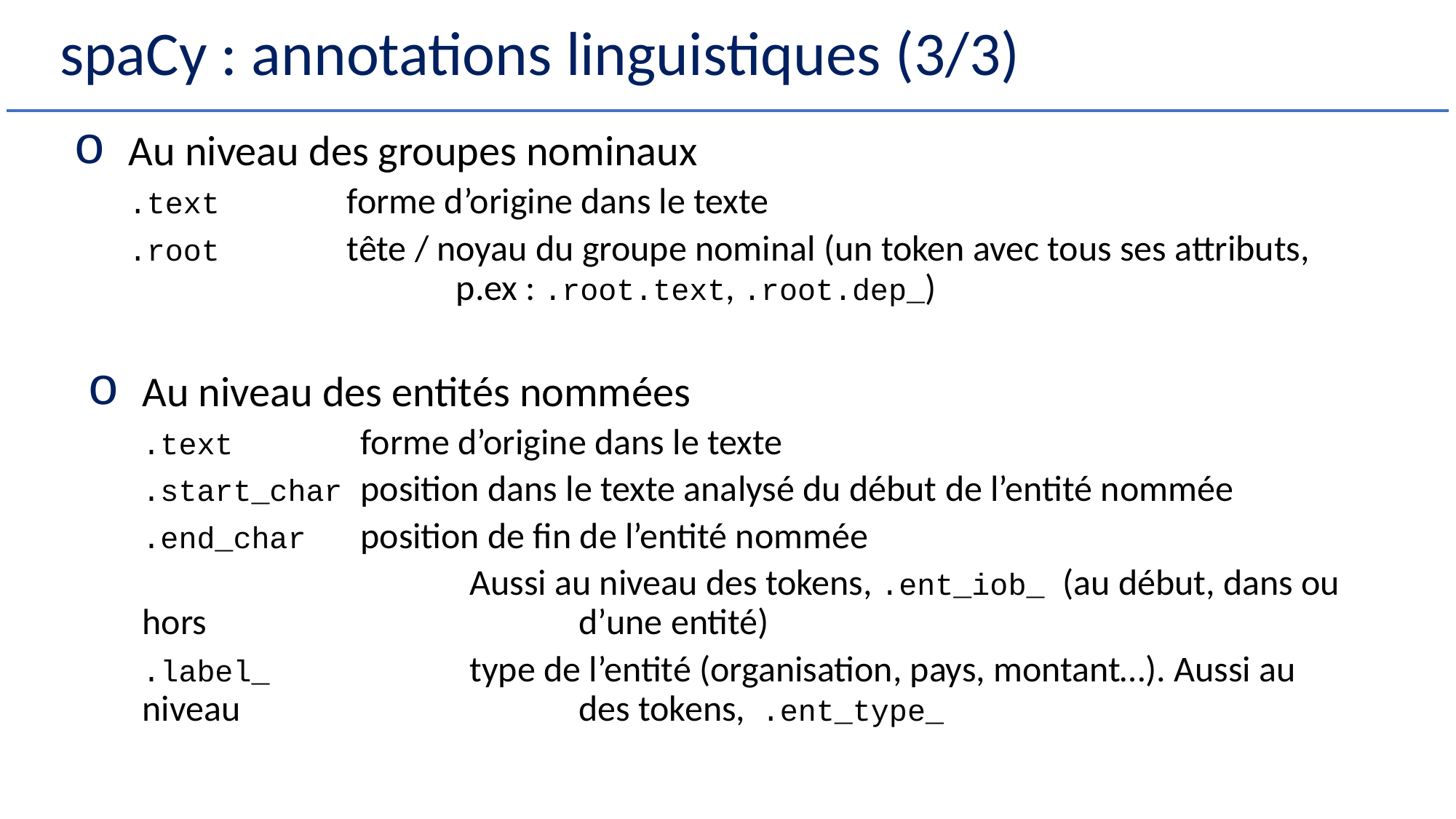

# spaCy : annotations linguistiques (3/3)
Au niveau des groupes nominaux
.text		forme d’origine dans le texte
.root		tête / noyau du groupe nominal (un token avec tous ses attributs, 				p.ex : .root.text, .root.dep_)

Au niveau des entités nommées
.text		forme d’origine dans le texte
.start_char	position dans le texte analysé du début de l’entité nommée
.end_char	position de fin de l’entité nommée
			Aussi au niveau des tokens, .ent_iob_ (au début, dans ou hors 				d’une entité)
.label_		type de l’entité (organisation, pays, montant…). Aussi au niveau 				des tokens,  .ent_type_